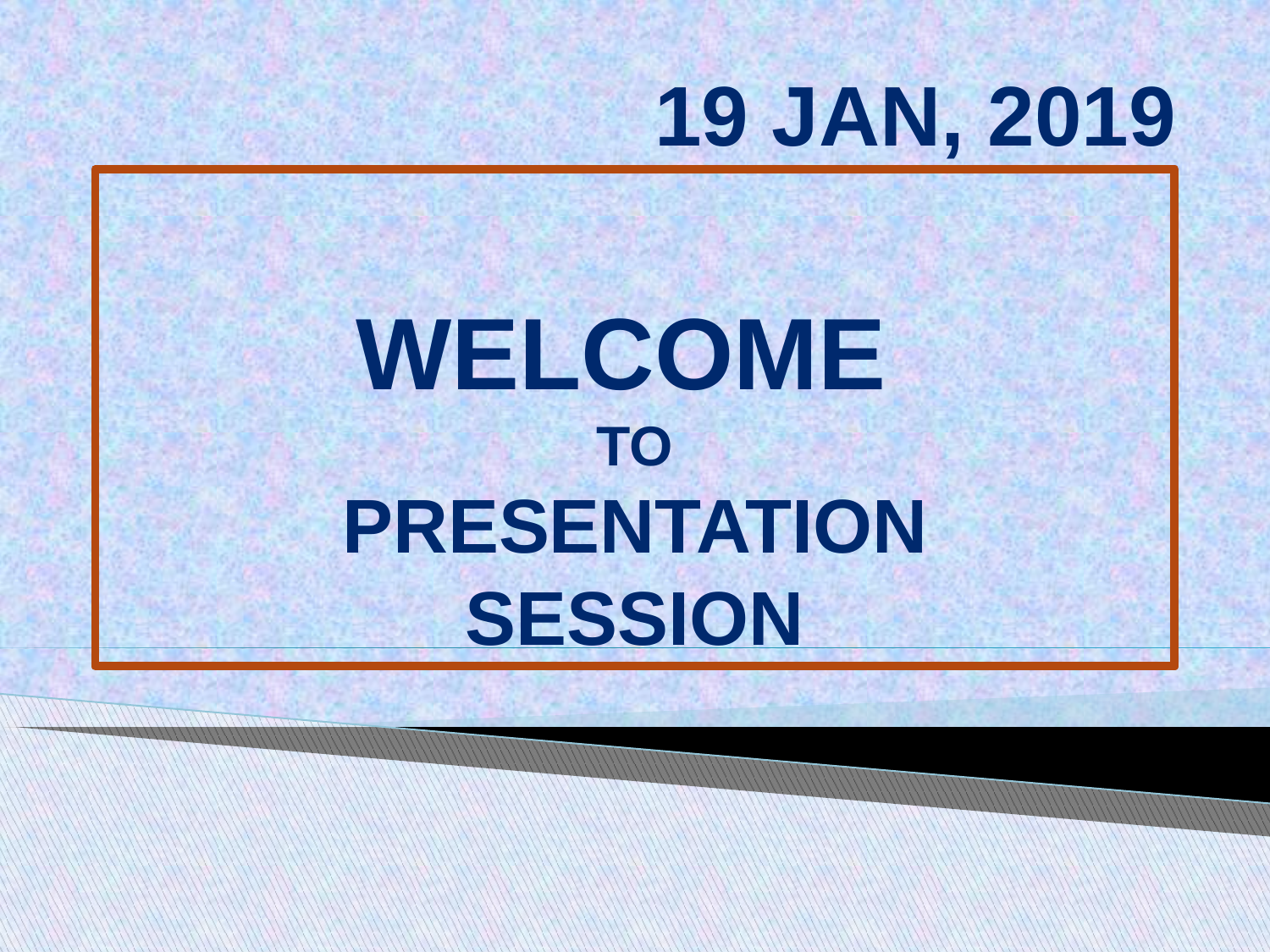

19 JAN, 2019
# WELCOME TO PRESENTATION SESSION